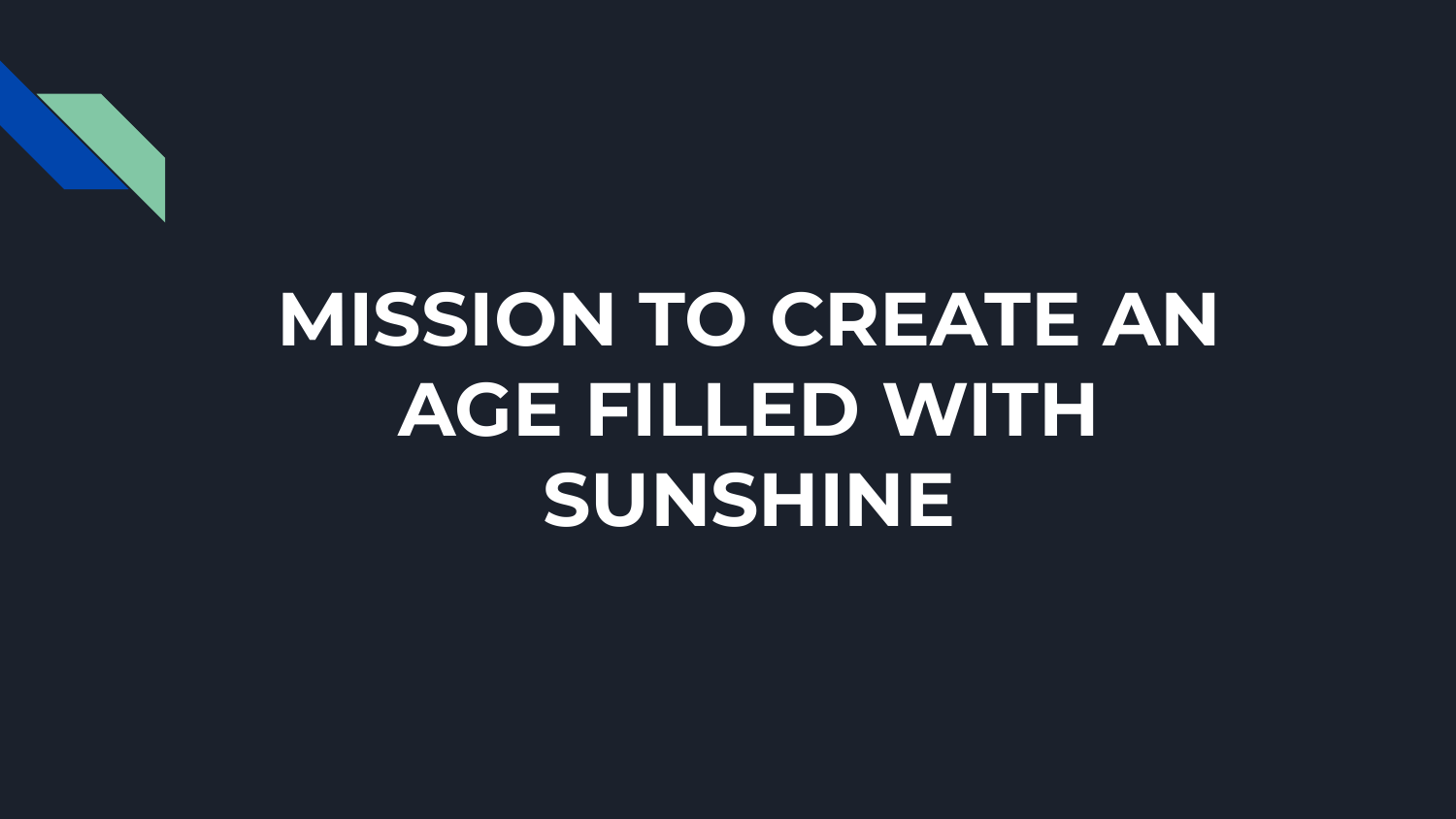

# MISSION TO CREATE AN AGE FILLED WITH SUNSHINE